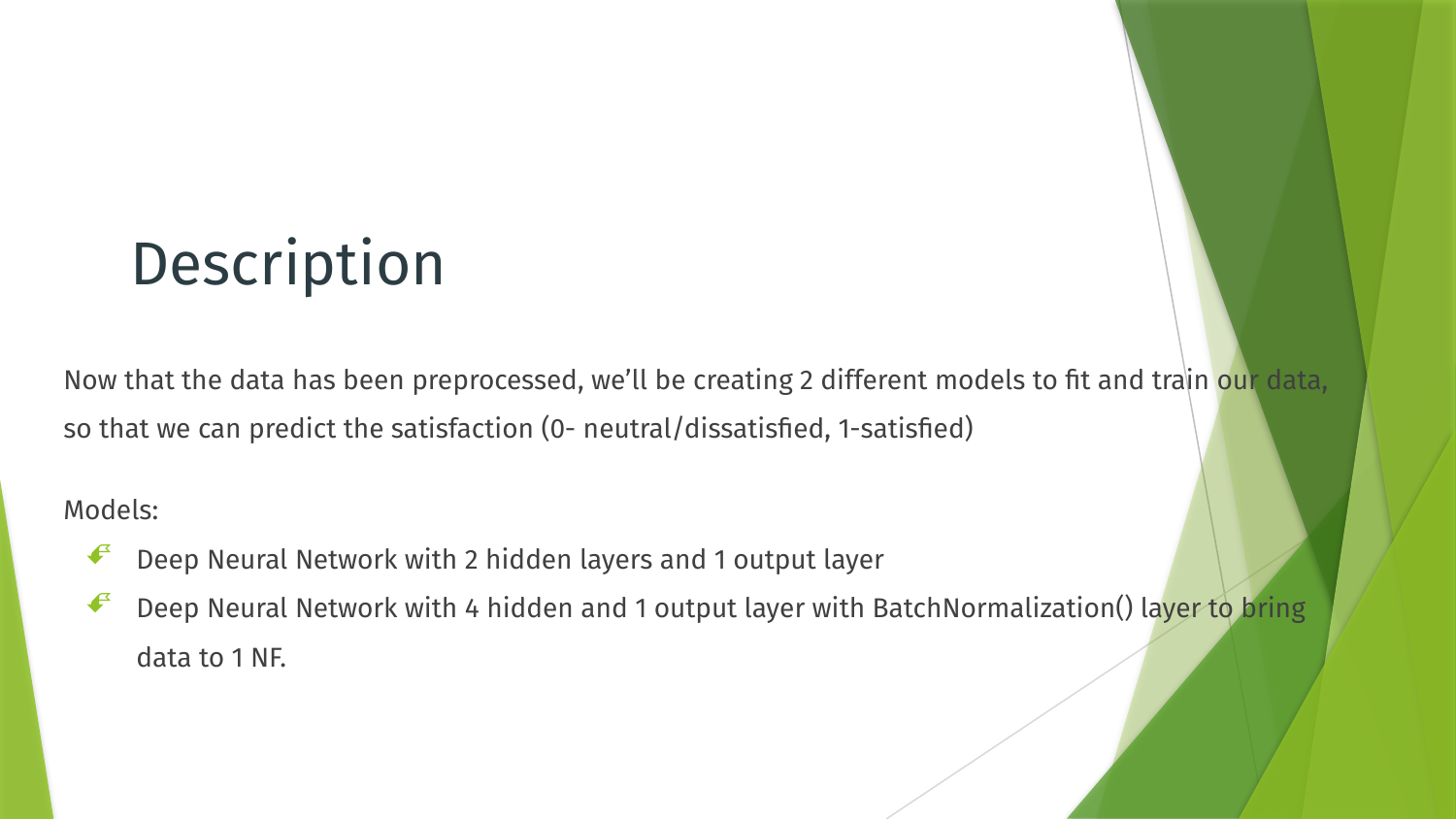

# Description
Now that the data has been preprocessed, we’ll be creating 2 different models to fit and train our data, so that we can predict the satisfaction (0- neutral/dissatisfied, 1-satisfied)
Models:
Deep Neural Network with 2 hidden layers and 1 output layer
Deep Neural Network with 4 hidden and 1 output layer with BatchNormalization() layer to bring data to 1 NF.